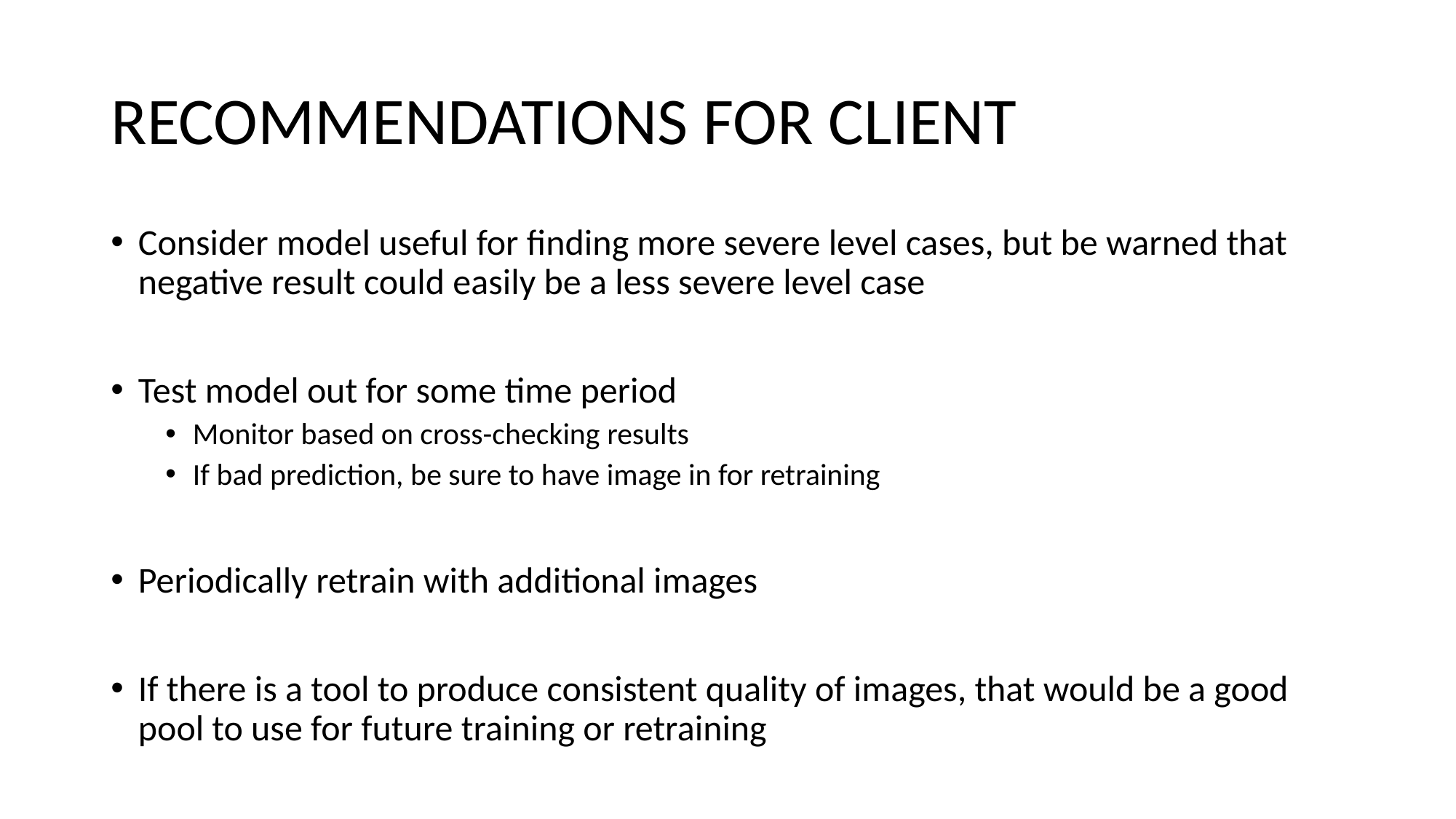

# RECOMMENDATIONS FOR CLIENT
Consider model useful for finding more severe level cases, but be warned that negative result could easily be a less severe level case

Test model out for some time period
Monitor based on cross-checking results
If bad prediction, be sure to have image in for retraining

Periodically retrain with additional images

If there is a tool to produce consistent quality of images, that would be a good pool to use for future training or retraining